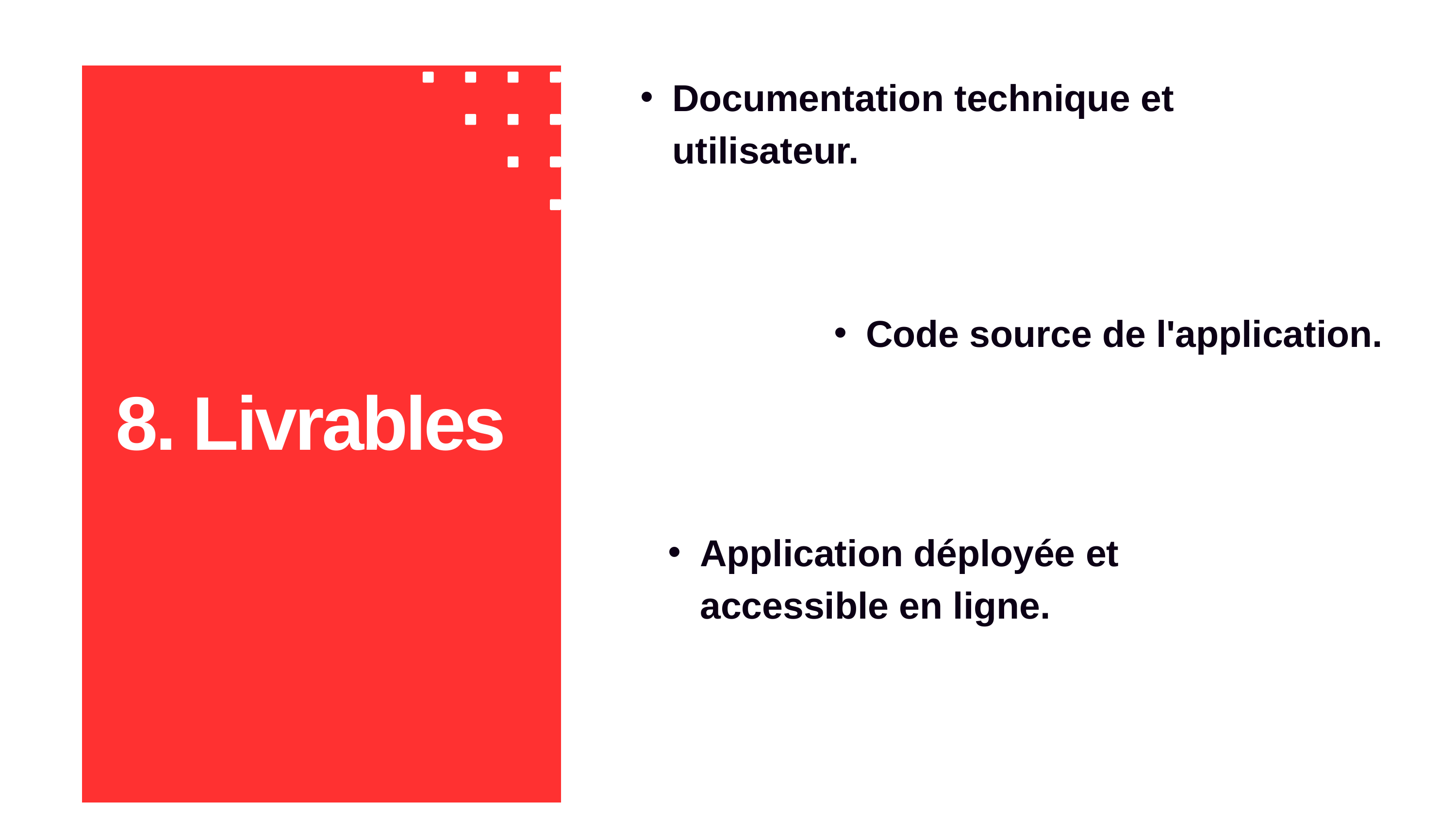

Documentation technique et utilisateur.

Code source de l'application.

8. Livrables

Application déployée et accessible en ligne.